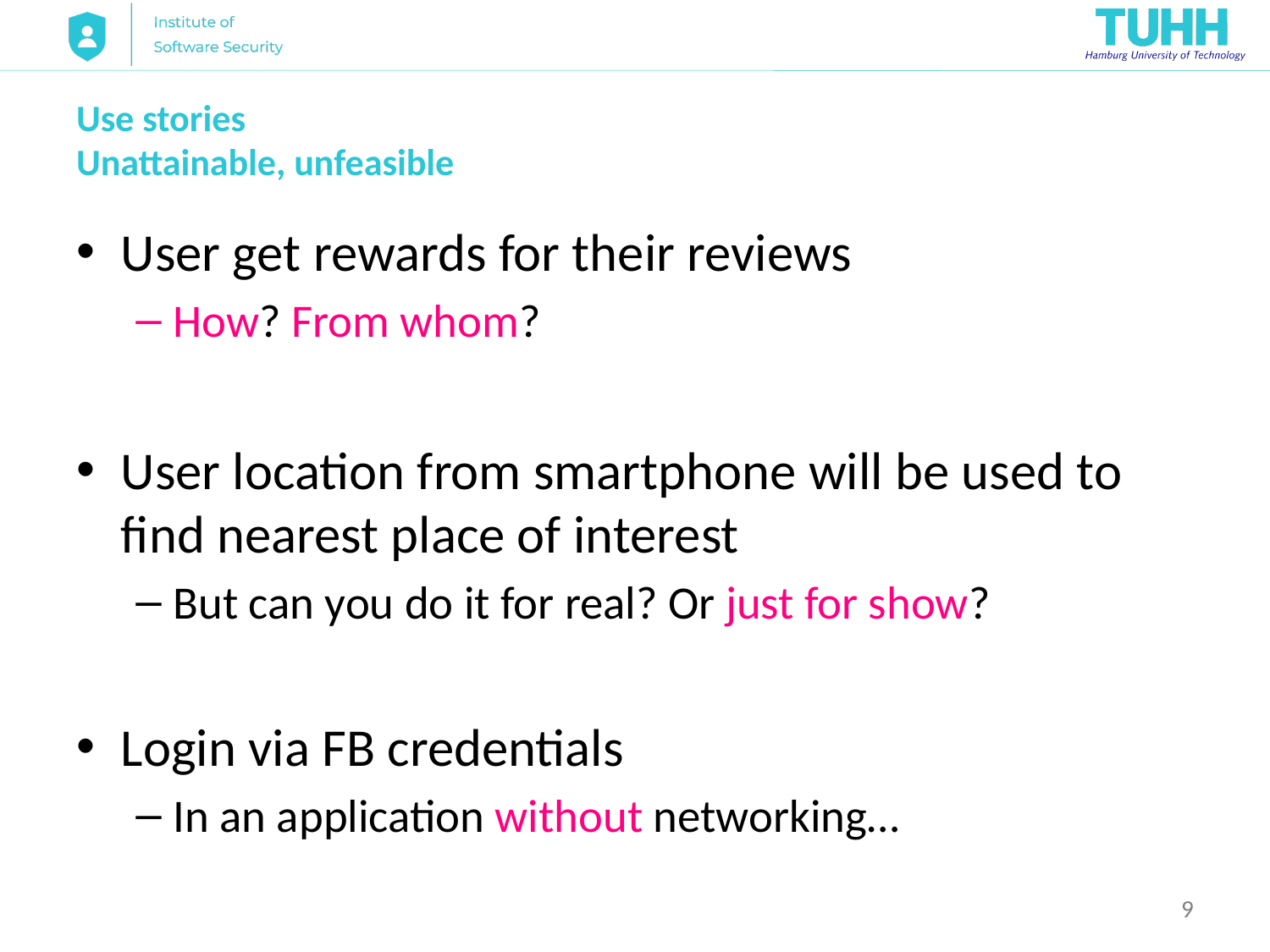

# Use stories Unattainable, unfeasible
User get rewards for their reviews
How? From whom?

User location from smartphone will be used to find nearest place of interest
But can you do it for real? Or just for show?

Login via FB credentials
In an application without networking…
9